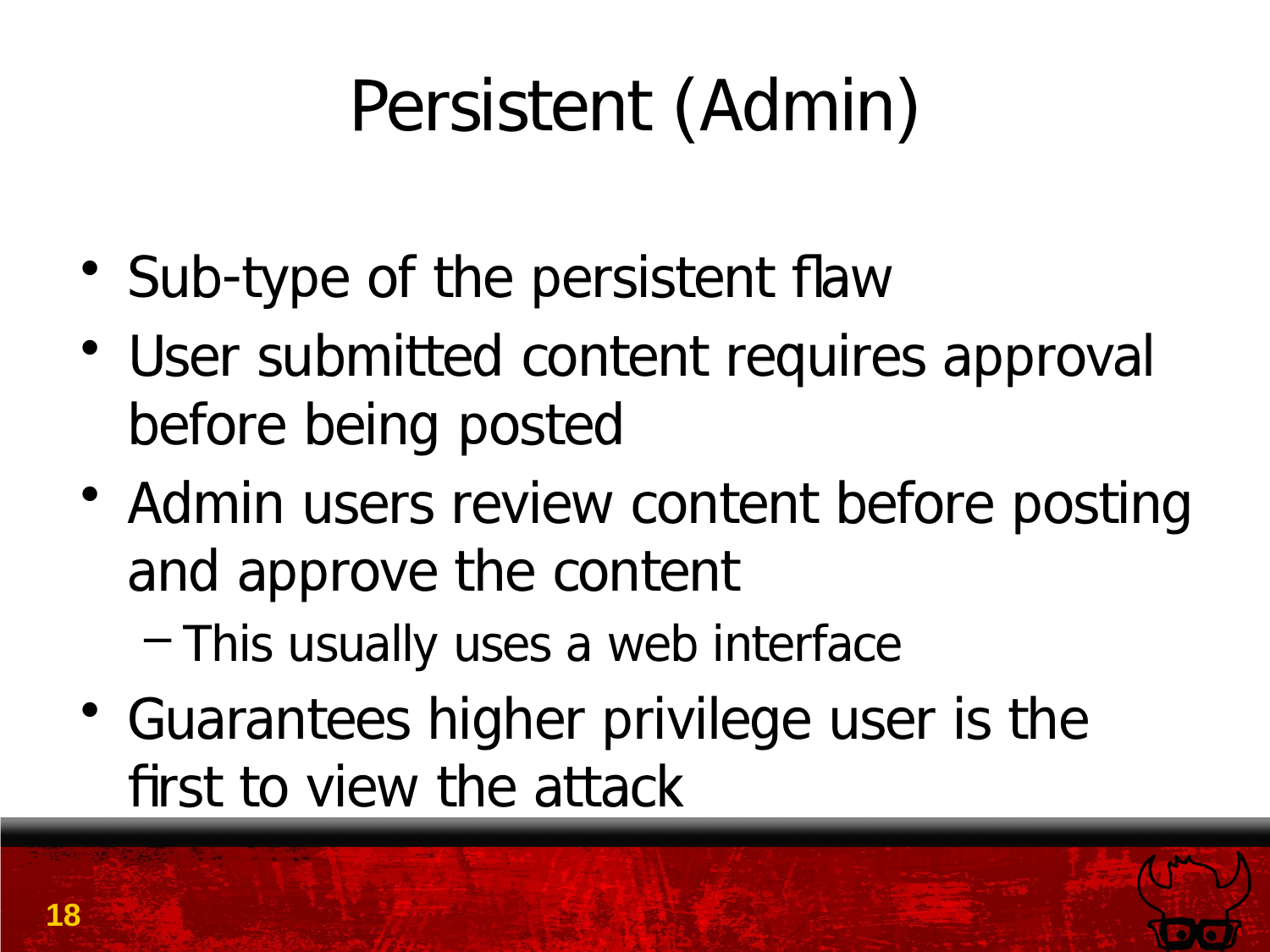

# Persistent (Admin)
Sub-type of the persistent flaw
User submitted content requires approval before being posted
Admin users review content before posting and approve the content
This usually uses a web interface
Guarantees higher privilege user is the first to view the attack